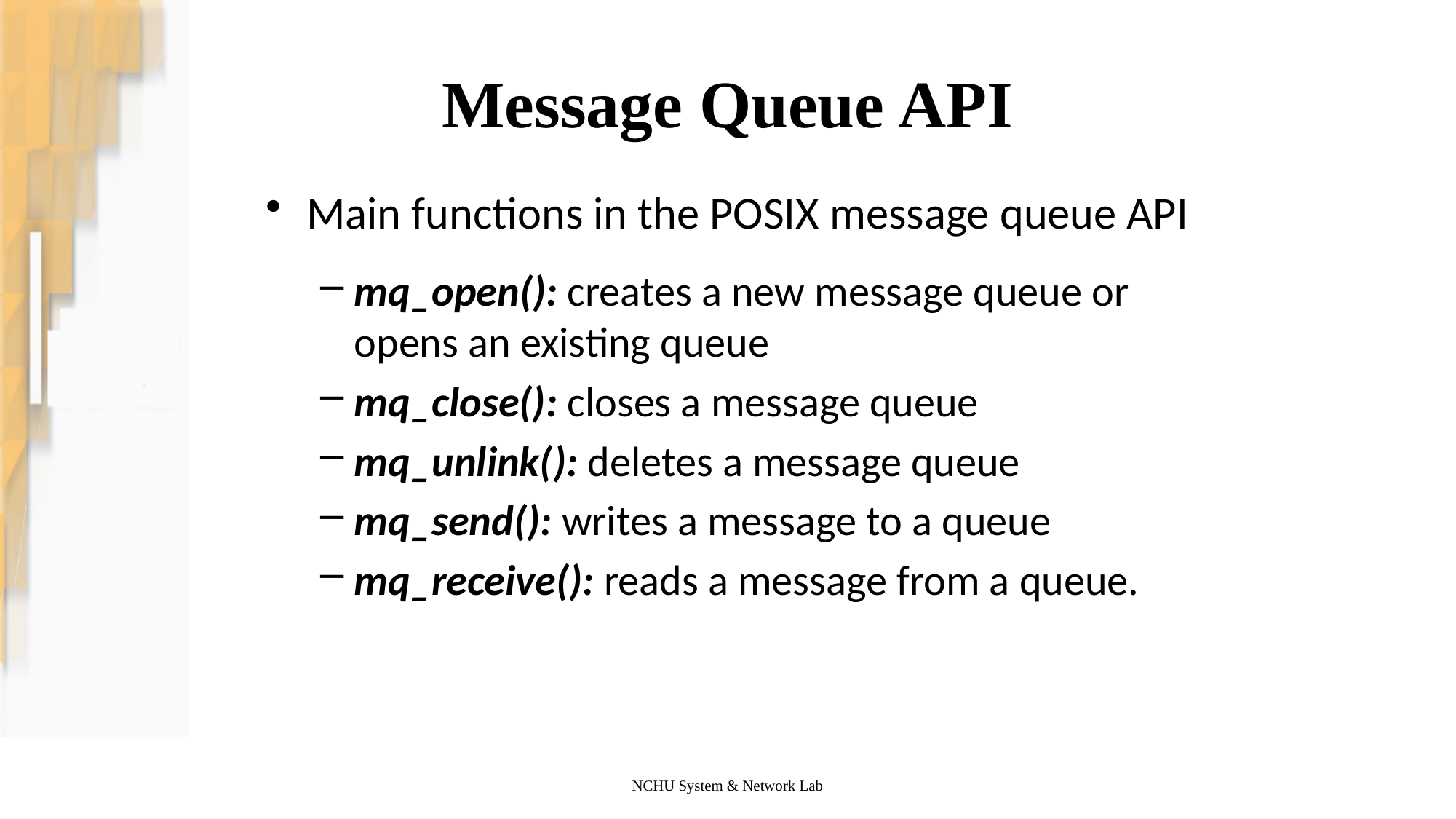

# Message Queue API
Main functions in the POSIX message queue API

mq_open(): creates a new message queue or opens an existing queue
mq_close(): closes a message queue
mq_unlink(): deletes a message queue
mq_send(): writes a message to a queue
mq_receive(): reads a message from a queue.
NCHU System & Network Lab